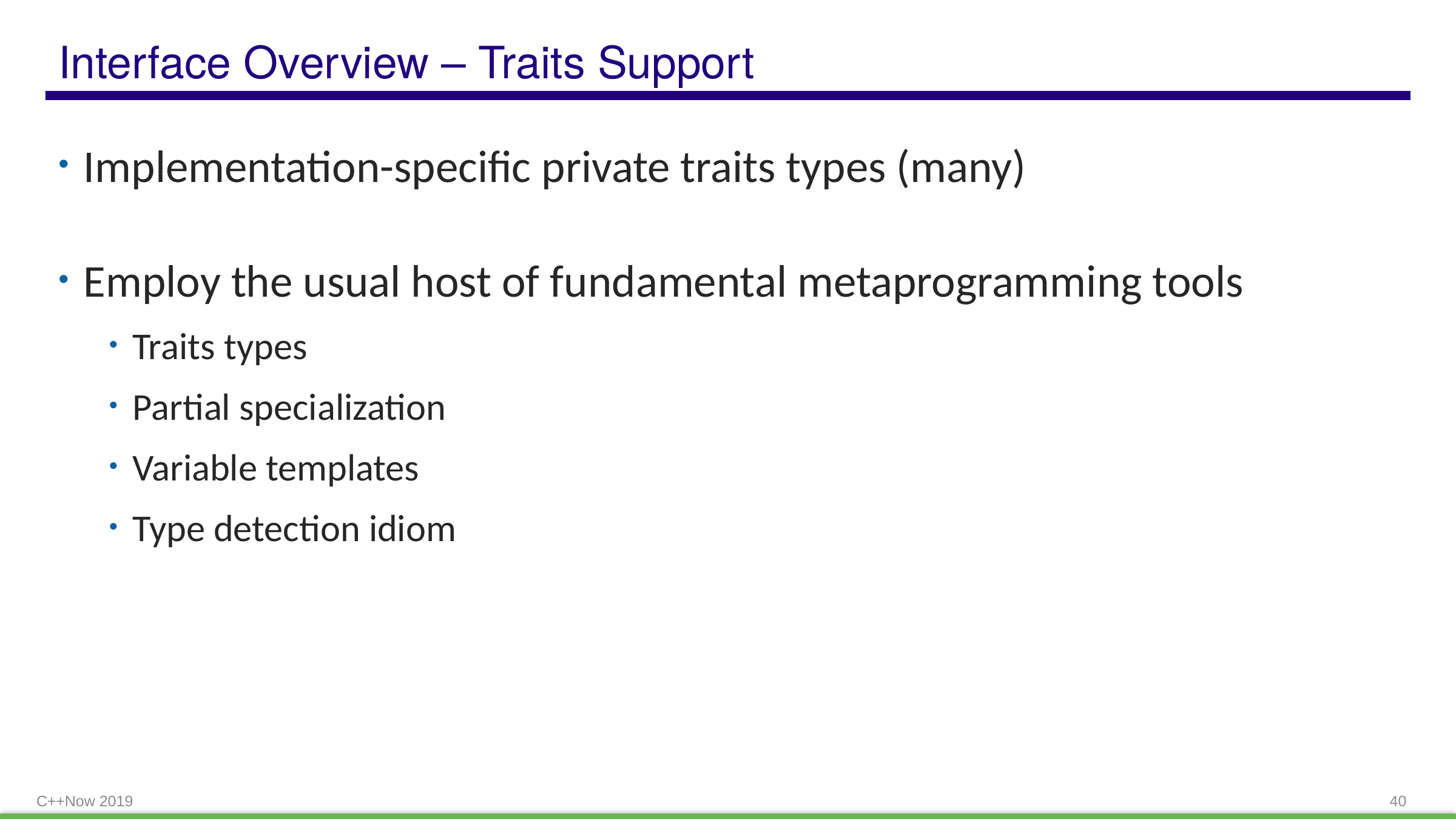

# Interface Overview – Traits Support
Implementation-specific private traits types (many)
Employ the usual host of fundamental metaprogramming tools
Traits types
Partial specialization
Variable templates
Type detection idiom
C++Now 2019
40